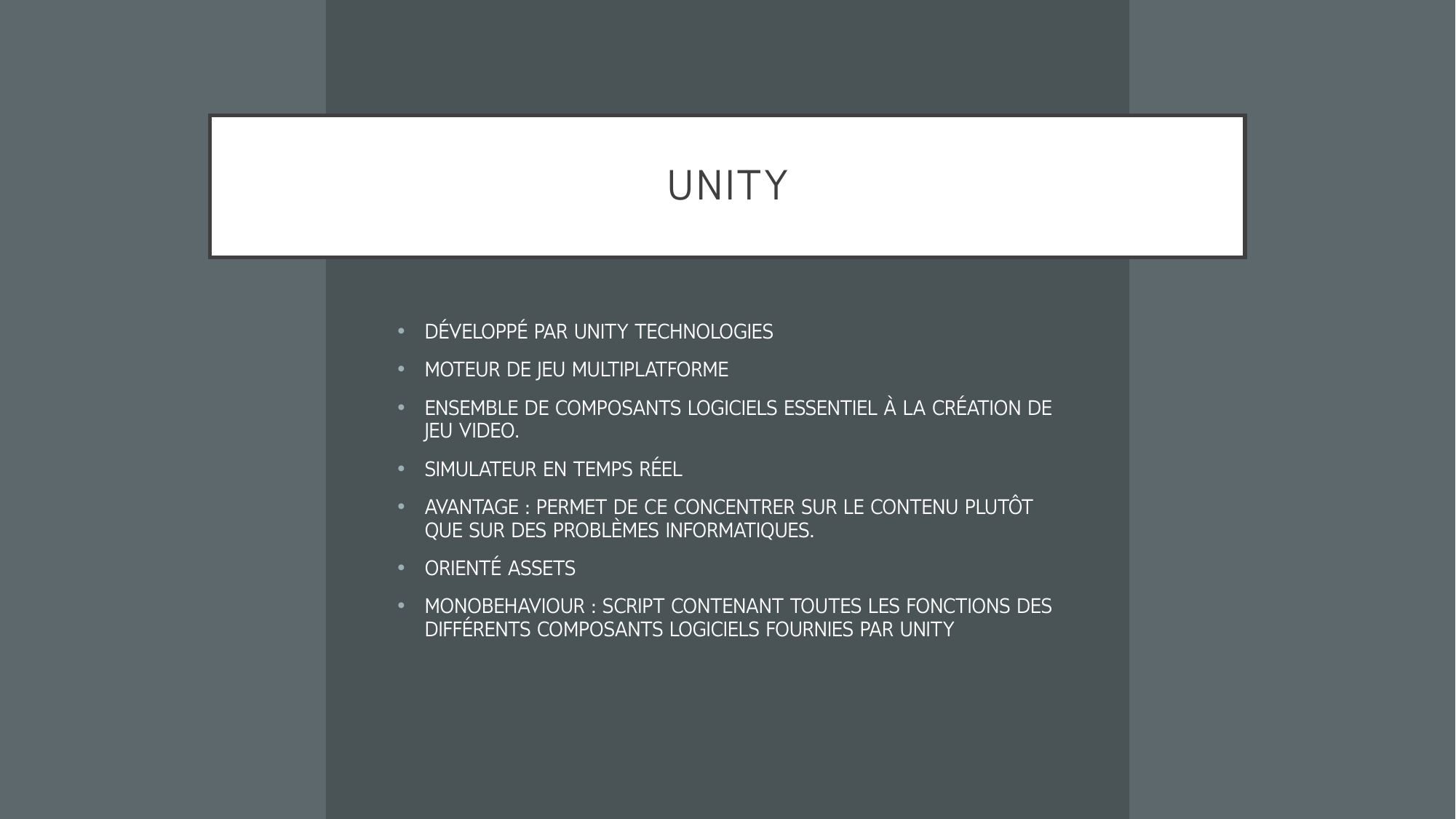

# UNITY
DÉVELOPPÉ PAR UNITY TECHNOLOGIES
MOTEUR DE JEU MULTIPLATFORME
ENSEMBLE DE COMPOSANTS LOGICIELS ESSENTIEL À LA CRÉATION DE JEU VIDEO.
SIMULATEUR EN TEMPS RÉEL
AVANTAGE : PERMET DE CE CONCENTRER SUR LE CONTENU PLUTÔT QUE SUR DES PROBLÈMES INFORMATIQUES.
ORIENTÉ ASSETS
MONOBEHAVIOUR : SCRIPT CONTENANT TOUTES LES FONCTIONS DES DIFFÉRENTS COMPOSANTS LOGICIELS FOURNIES PAR UNITY